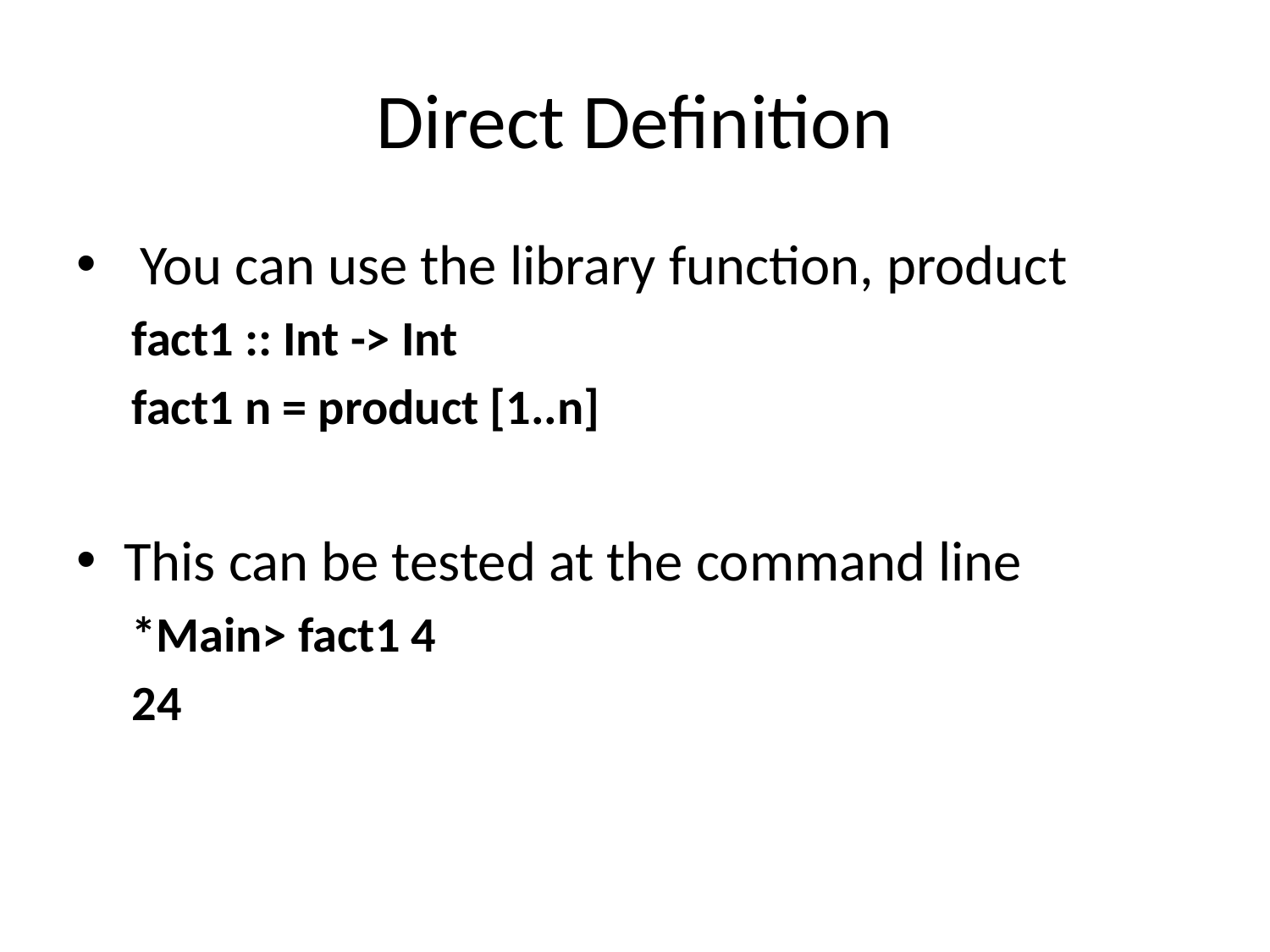

# Direct Definition
You can use the library function, product
fact1 :: Int -> Int
fact1 n = product [1..n]

This can be tested at the command line
*Main> fact1 4
24